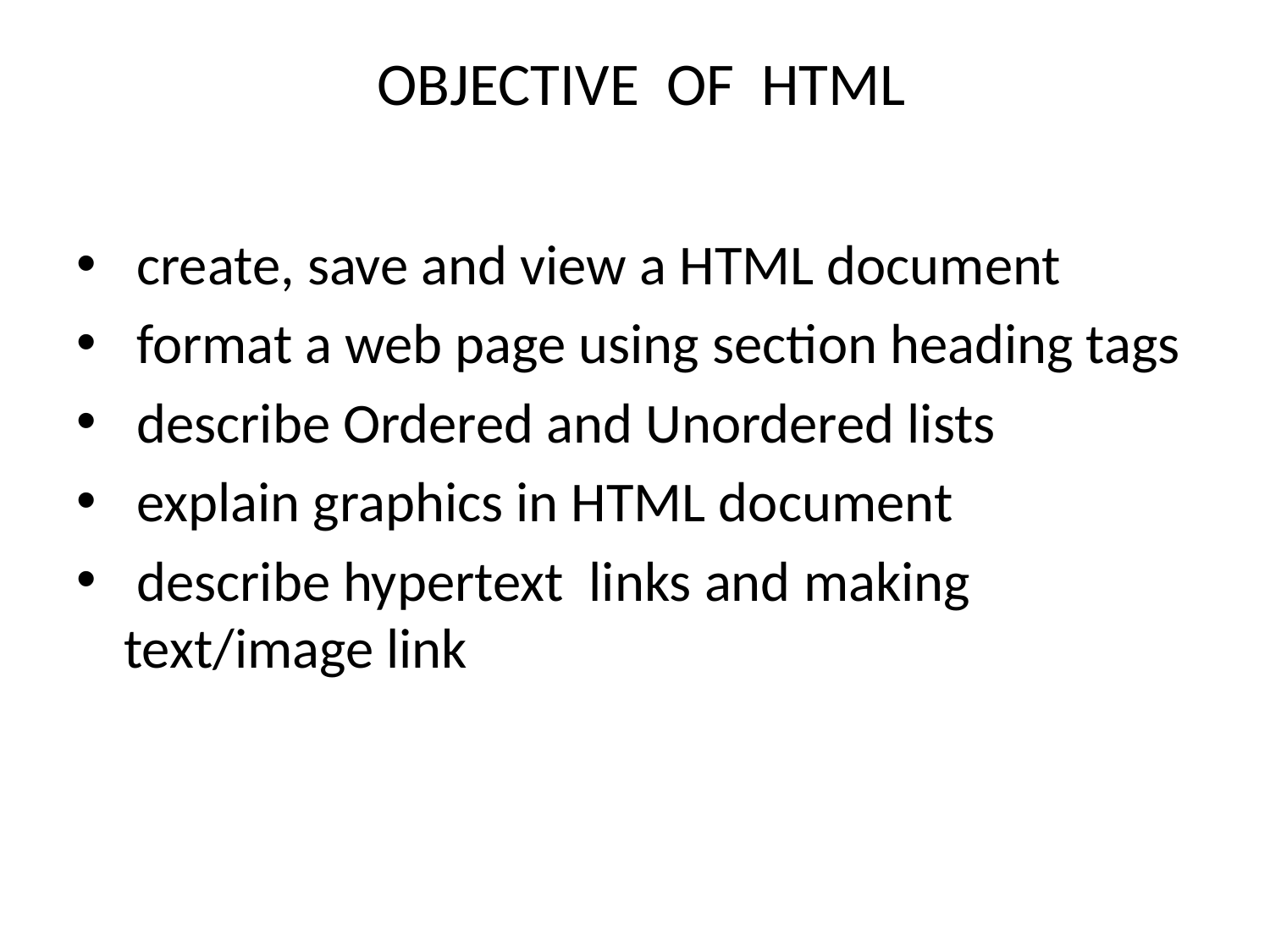

# OBJECTIVE  OF  HTML
 create, save and view a HTML document
 format a web page using section heading tags
 describe Ordered and Unordered lists
 explain graphics in HTML document
 describe hypertext  links and making text/image link